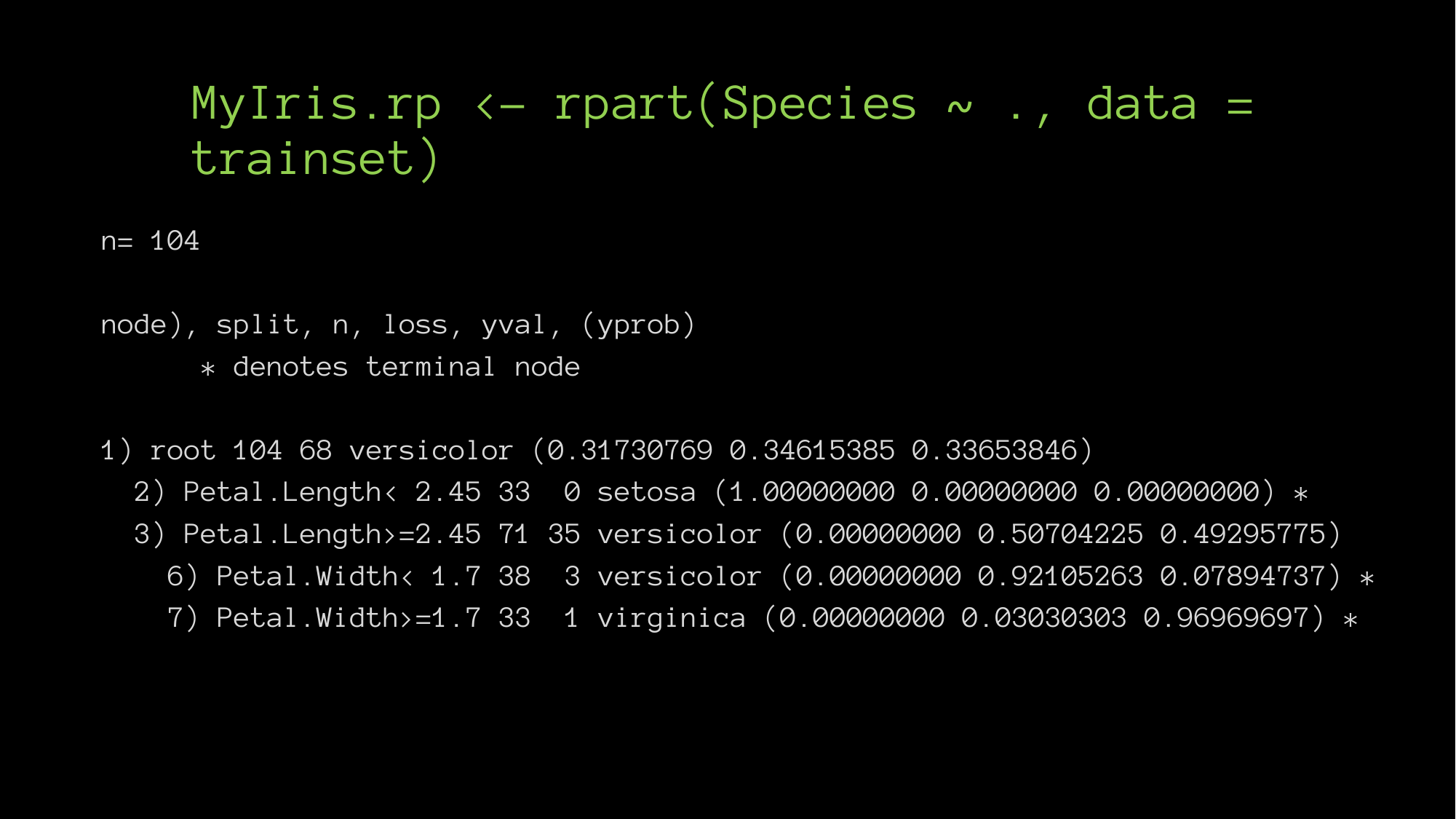

# MyIris.rp <- rpart(Species ~ ., data = trainset)
n= 104

node), split, n, loss, yval, (yprob)
      * denotes terminal node

1) root 104 68 versicolor (0.31730769 0.34615385 0.33653846)
  2) Petal.Length< 2.45 33  0 setosa (1.00000000 0.00000000 0.00000000) *
  3) Petal.Length>=2.45 71 35 versicolor (0.00000000 0.50704225 0.49295775)
    6) Petal.Width< 1.7 38  3 versicolor (0.00000000 0.92105263 0.07894737) *
    7) Petal.Width>=1.7 33  1 virginica (0.00000000 0.03030303 0.96969697) *